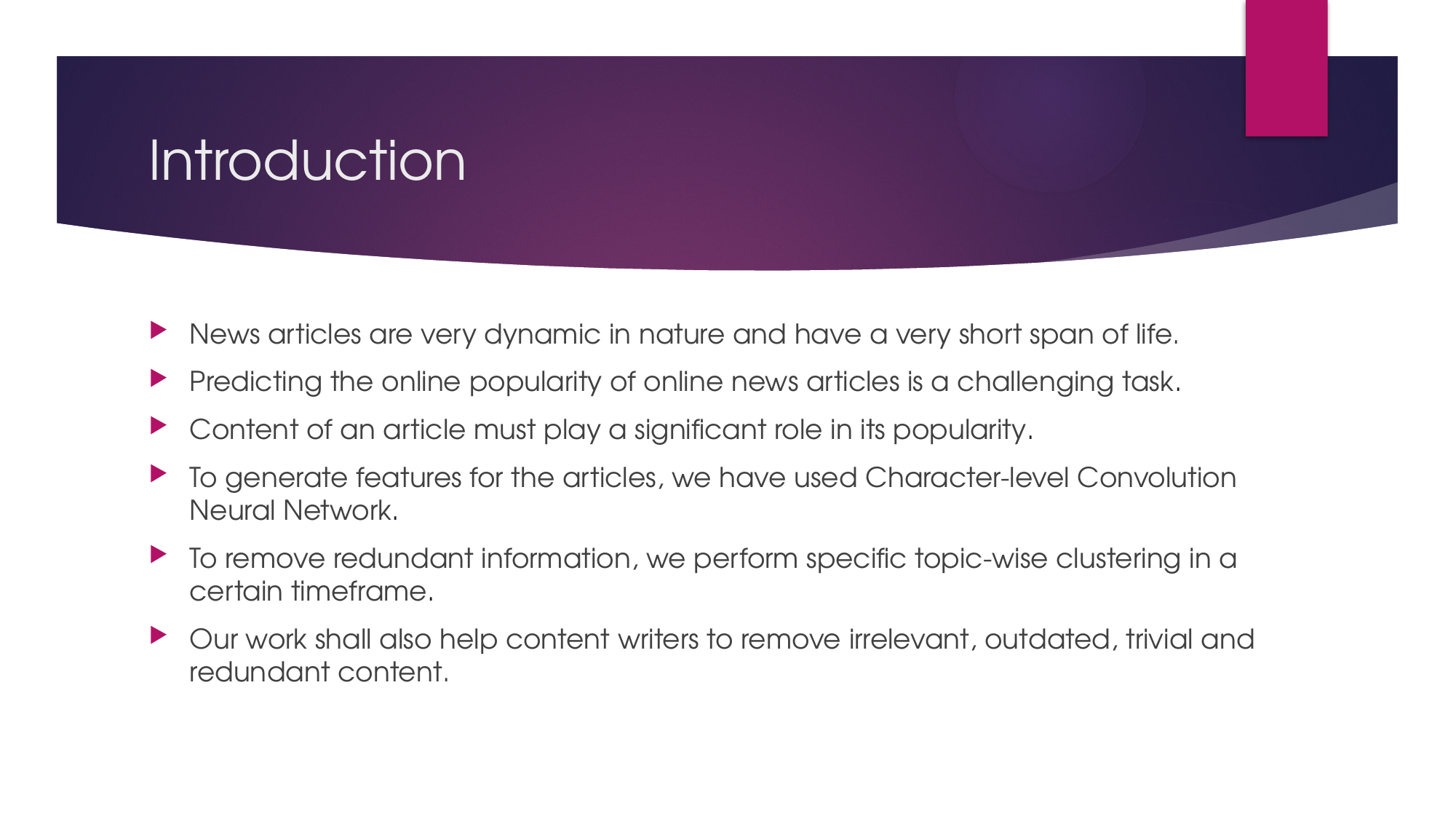

# Introduction
News articles are very dynamic in nature and have a very short span of life.
Predicting the online popularity of online news articles is a challenging task.
Content of an article must play a significant role in its popularity.
To generate features for the articles, we have used Character-level Convolution Neural Network.
To remove redundant information, we perform specific topic-wise clustering in a certain timeframe.
Our work shall also help content writers to remove irrelevant, outdated, trivial and redundant content.